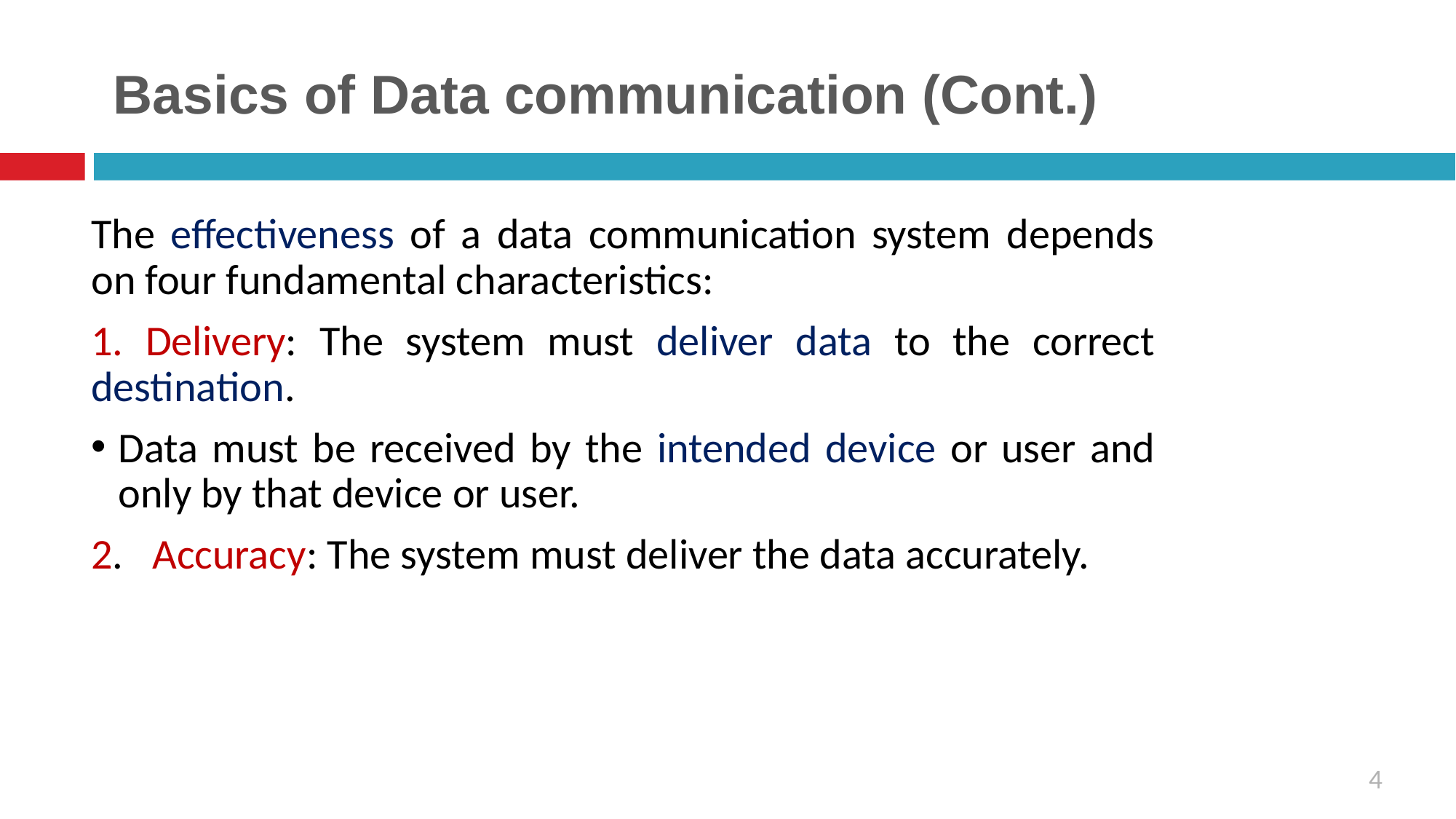

# Basics of Data communication (Cont.)
The effectiveness of a data communication system depends on four fundamental characteristics:
1. Delivery: The system must deliver data to the correct destination.
Data must be received by the intended device or user and only by that device or user.
2.   Accuracy: The system must deliver the data accurately.
4